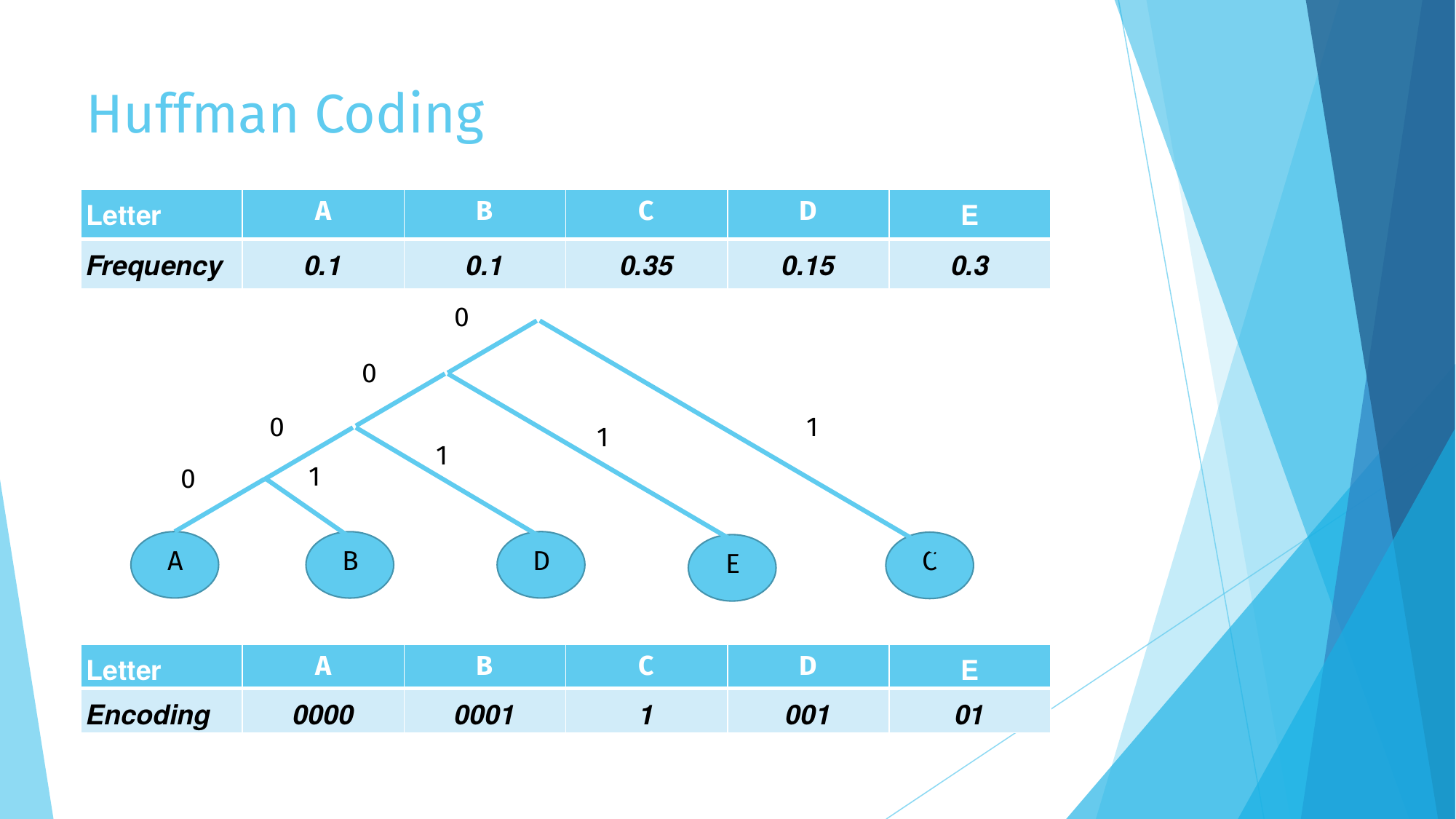

# Huffman Coding
| Letter | A | B | C | D | E |
| --- | --- | --- | --- | --- | --- |
| Frequency | 0.1 | 0.1 | 0.35 | 0.15 | 0.3 |
0

0

1
0
1

1
1
0

A
D
B
C
E
| Letter | A | B | C | D | E |
| --- | --- | --- | --- | --- | --- |
| Encoding | 0000 | 0001 | 1 | 001 | 01 |